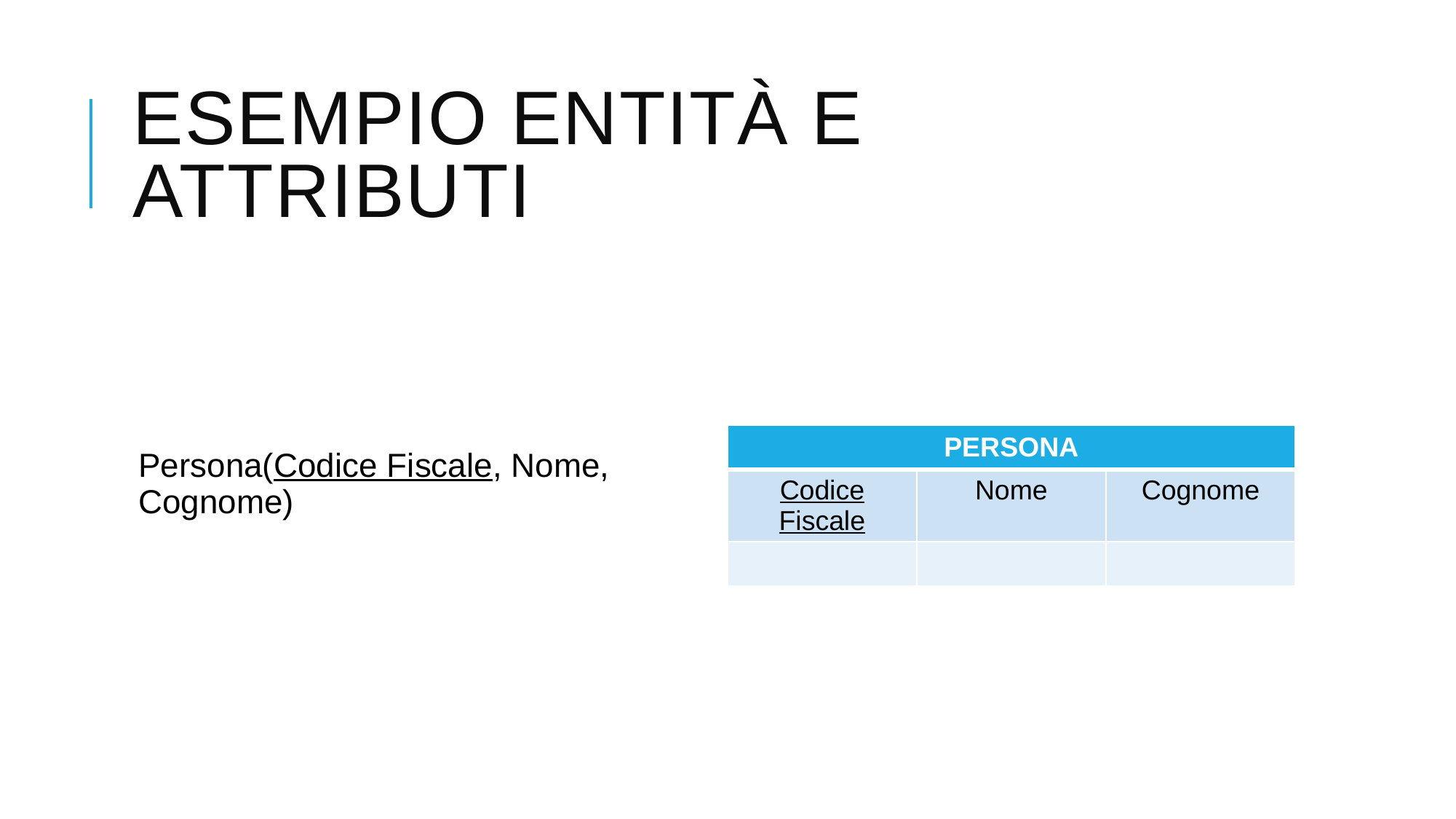

# Esempio entità e attributi
Persona(Codice Fiscale, Nome, Cognome)

| PERSONA |  |  |
| --- | --- | --- |
| Codice Fiscale | Nome | Cognome |
|  |  |  |